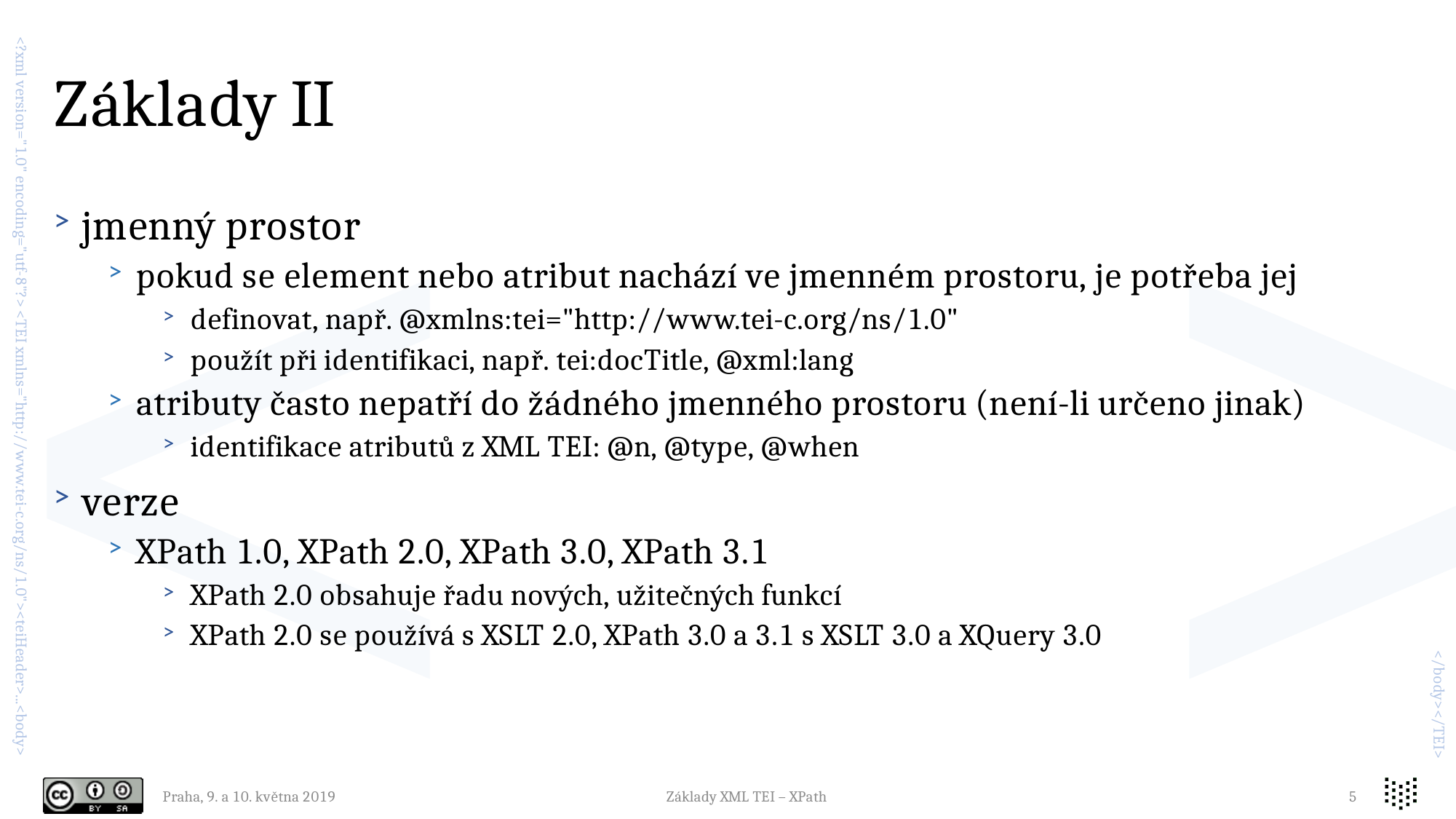

# Základy II
jmenný prostor
pokud se element nebo atribut nachází ve jmenném prostoru, je potřeba jej
definovat, např. @xmlns:tei="http://www.tei-c.org/ns/1.0"
použít při identifikaci, např. tei:docTitle, @xml:lang
atributy často nepatří do žádného jmenného prostoru (není-li určeno jinak)
identifikace atributů z XML TEI: @n, @type, @when
verze
XPath 1.0, XPath 2.0, XPath 3.0, XPath 3.1
XPath 2.0 obsahuje řadu nových, užitečných funkcí
XPath 2.0 se používá s XSLT 2.0, XPath 3.0 a 3.1 s XSLT 3.0 a XQuery 3.0

Praha, 9. a 10. května 2019
Základy XML TEI – XPath
5